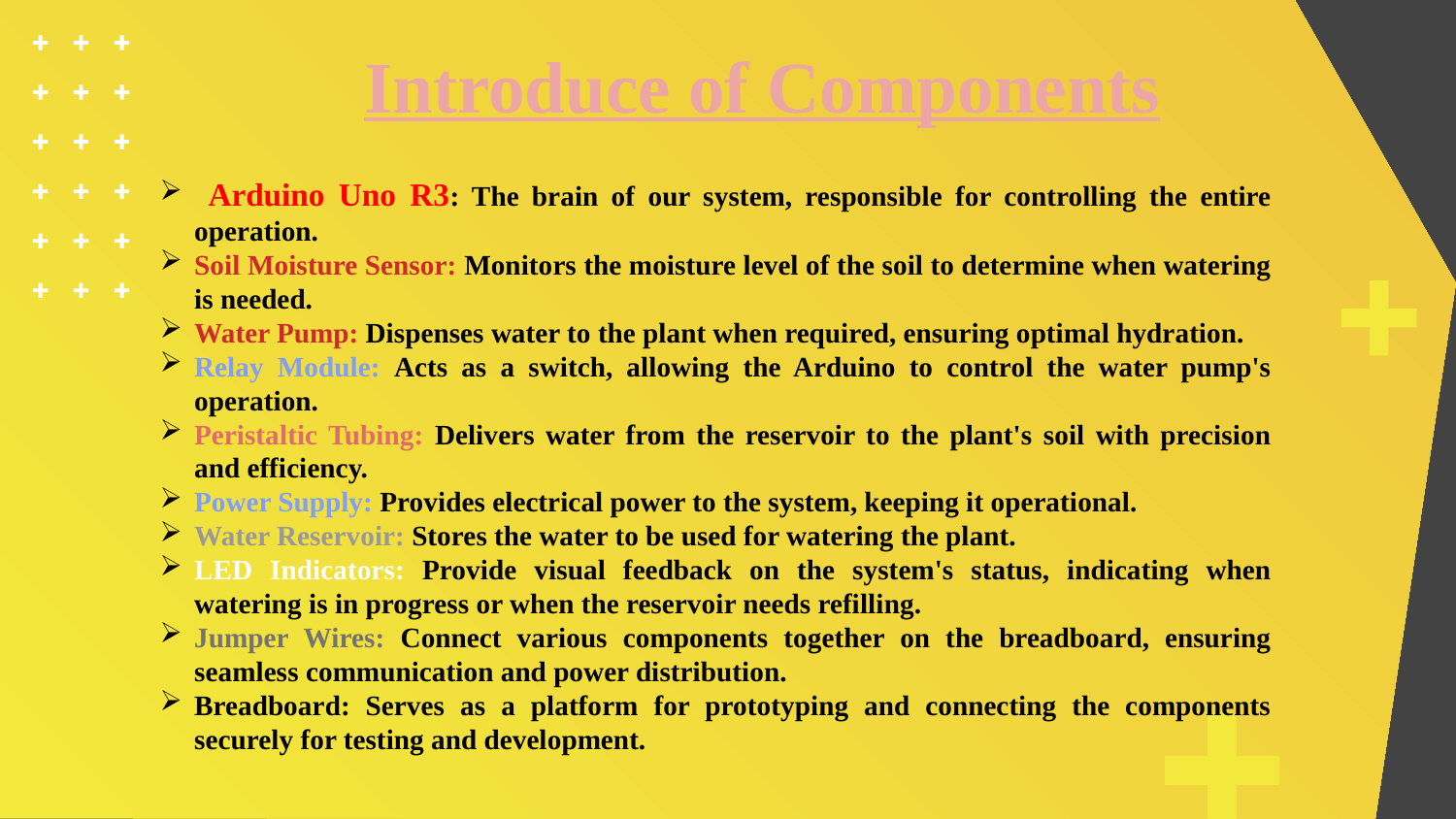

Introduce of Components
 Arduino Uno R3: The brain of our system, responsible for controlling the entire operation.
Soil Moisture Sensor: Monitors the moisture level of the soil to determine when watering is needed.
Water Pump: Dispenses water to the plant when required, ensuring optimal hydration.
Relay Module: Acts as a switch, allowing the Arduino to control the water pump's operation.
Peristaltic Tubing: Delivers water from the reservoir to the plant's soil with precision and efficiency.
Power Supply: Provides electrical power to the system, keeping it operational.
Water Reservoir: Stores the water to be used for watering the plant.
LED Indicators: Provide visual feedback on the system's status, indicating when watering is in progress or when the reservoir needs refilling.
Jumper Wires: Connect various components together on the breadboard, ensuring seamless communication and power distribution.
Breadboard: Serves as a platform for prototyping and connecting the components securely for testing and development.